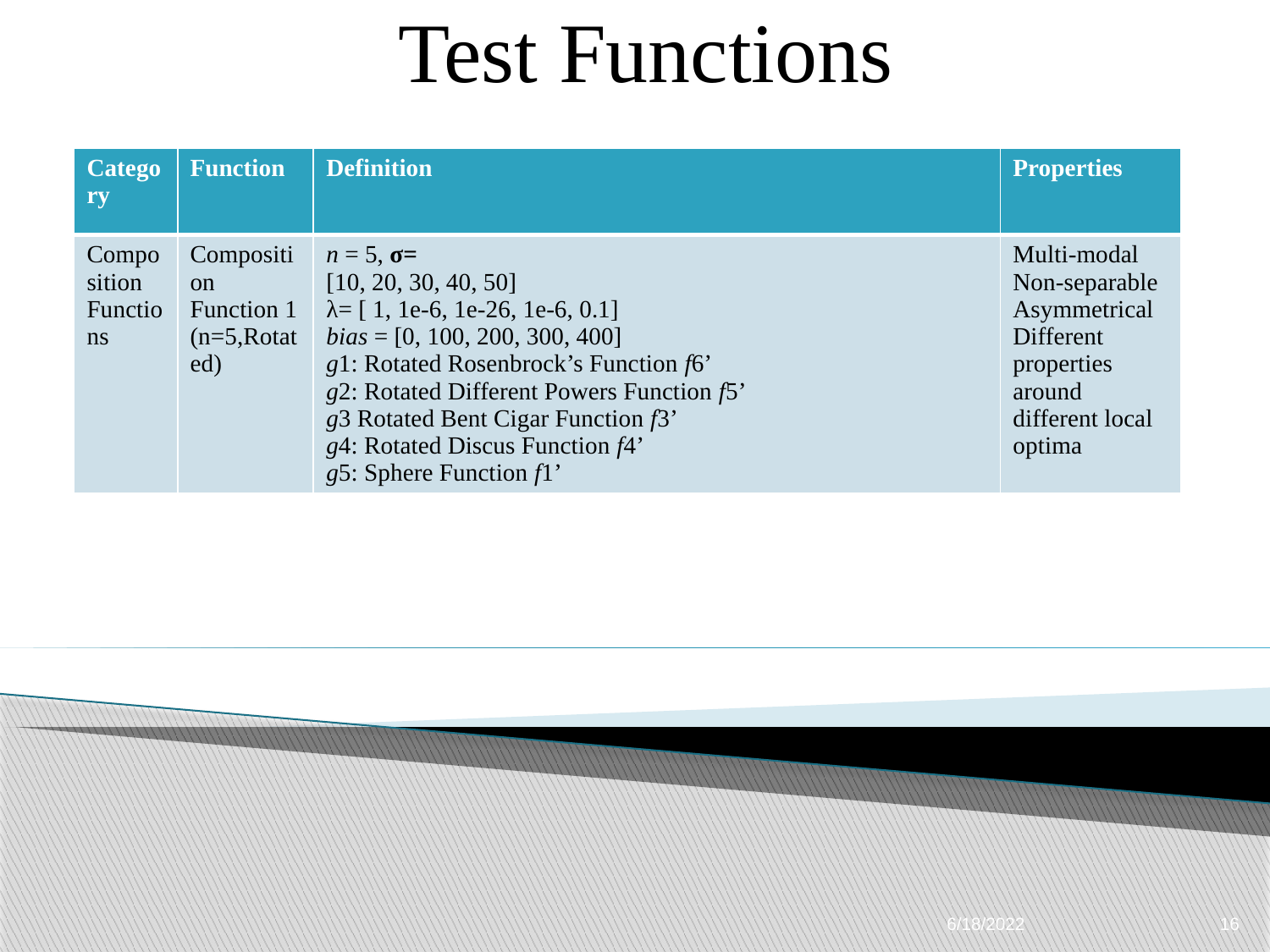

# Test Functions

| Category | Function | Definition | Properties |
| --- | --- | --- | --- |
| Composition Functions | Composition Function 1 (n=5,Rotated) | n = 5, σ= [10, 20, 30, 40, 50] λ= [ 1, 1e-6, 1e-26, 1e-6, 0.1] bias = [0, 100, 200, 300, 400] g1: Rotated Rosenbrock’s Function f6’ g2: Rotated Different Powers Function f5’ g3 Rotated Bent Cigar Function f3’ g4: Rotated Discus Function f4’ g5: Sphere Function f1’ | Multi-modal Non-separable Asymmetrical Different properties around different local optima |

6/18/2022
16